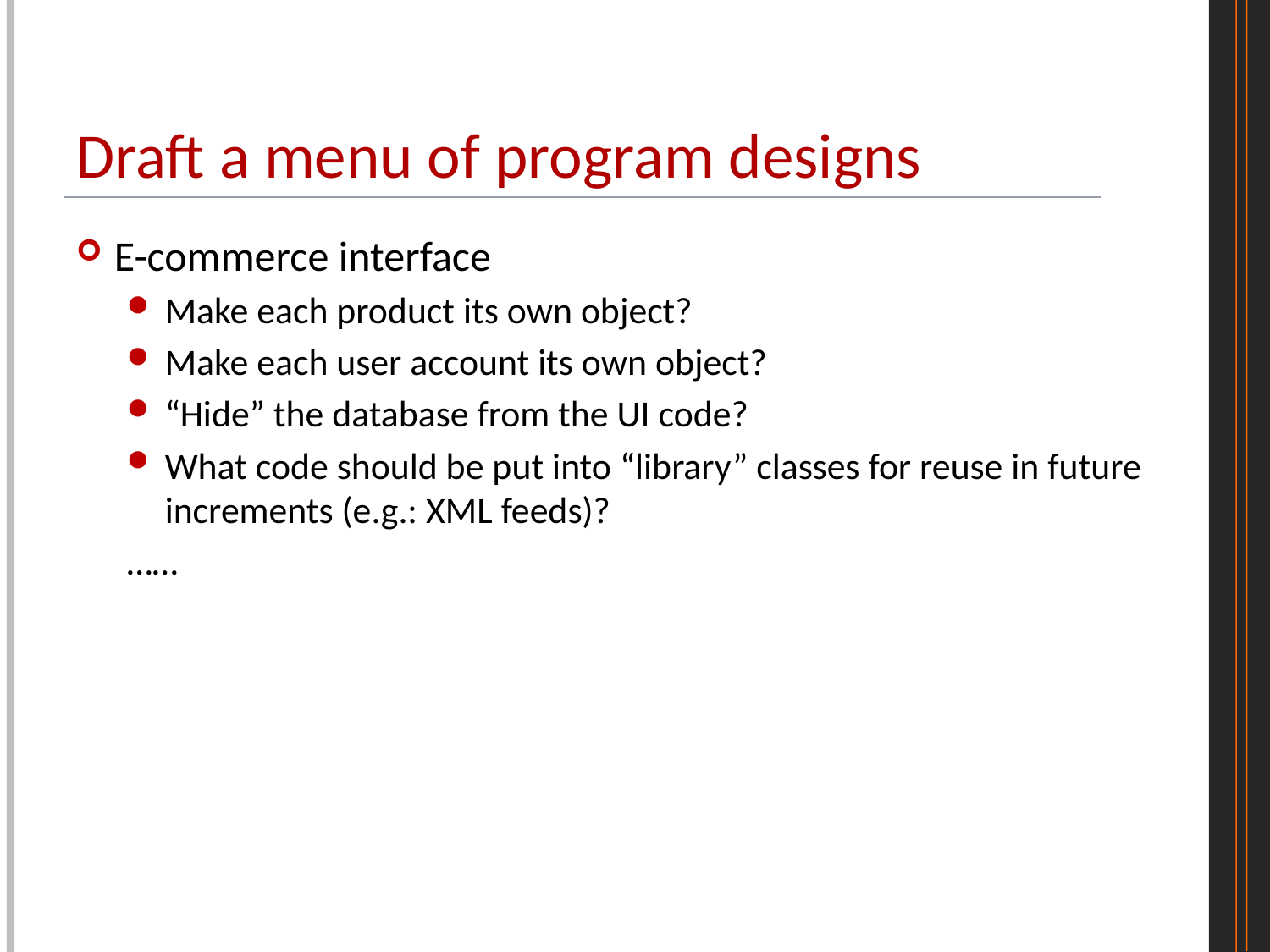

# Draft a menu of program designs
E-commerce interface
Make each product its own object?
Make each user account its own object?
“Hide” the database from the UI code?
What code should be put into “library” classes for reuse in future increments (e.g.: XML feeds)?
……